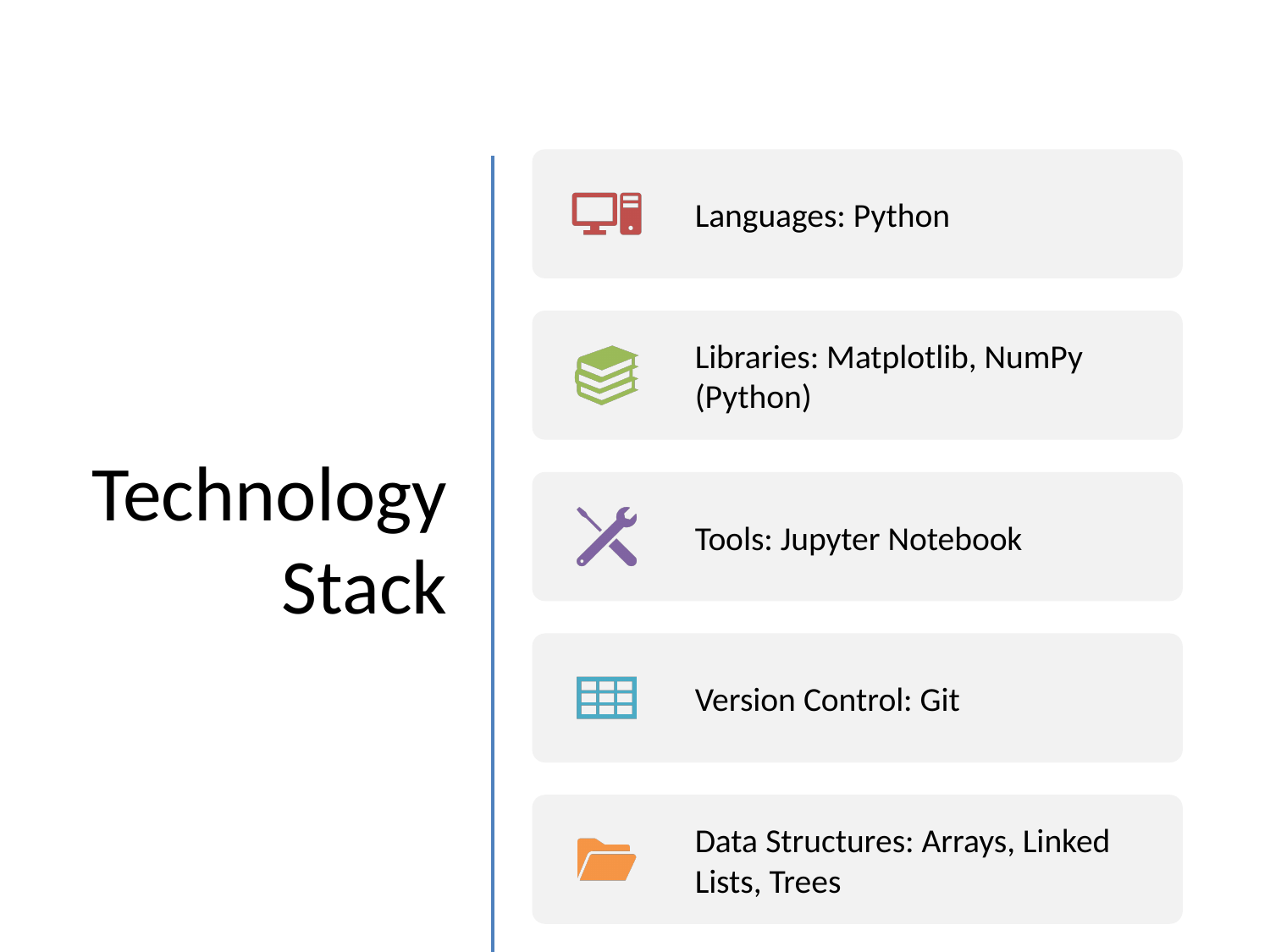

# Technology Stack
Languages: Python
Libraries: Matplotlib, NumPy (Python)
Tools: Jupyter Notebook
Version Control: Git
Data Structures: Arrays, Linked Lists, Trees